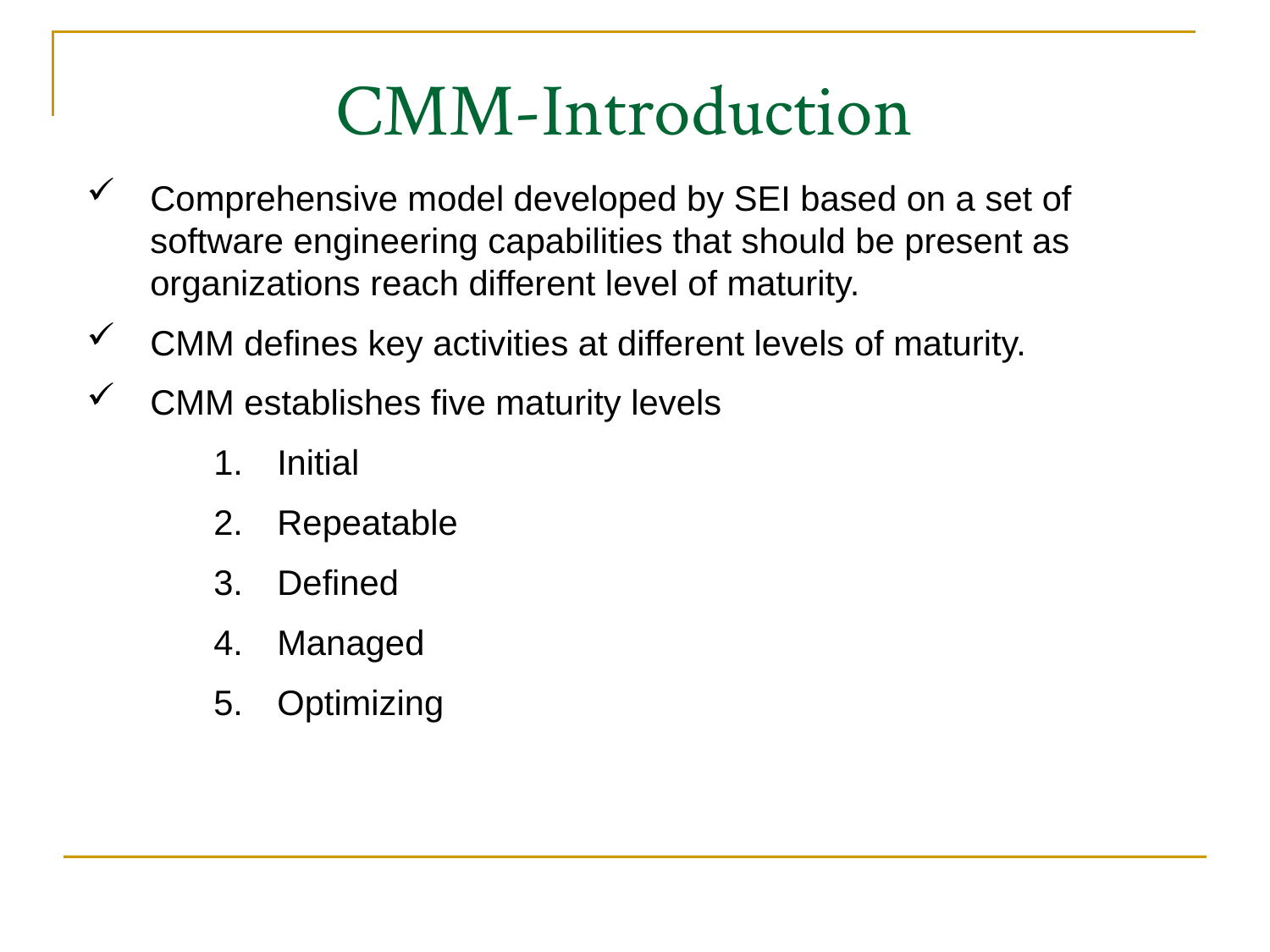

CMM-Introduction
Comprehensive model developed by SEI based on a set of software engineering capabilities that should be present as organizations reach different level of maturity.
CMM defines key activities at different levels of maturity.
CMM establishes five maturity levels
Initial
Repeatable
Defined
Managed
Optimizing